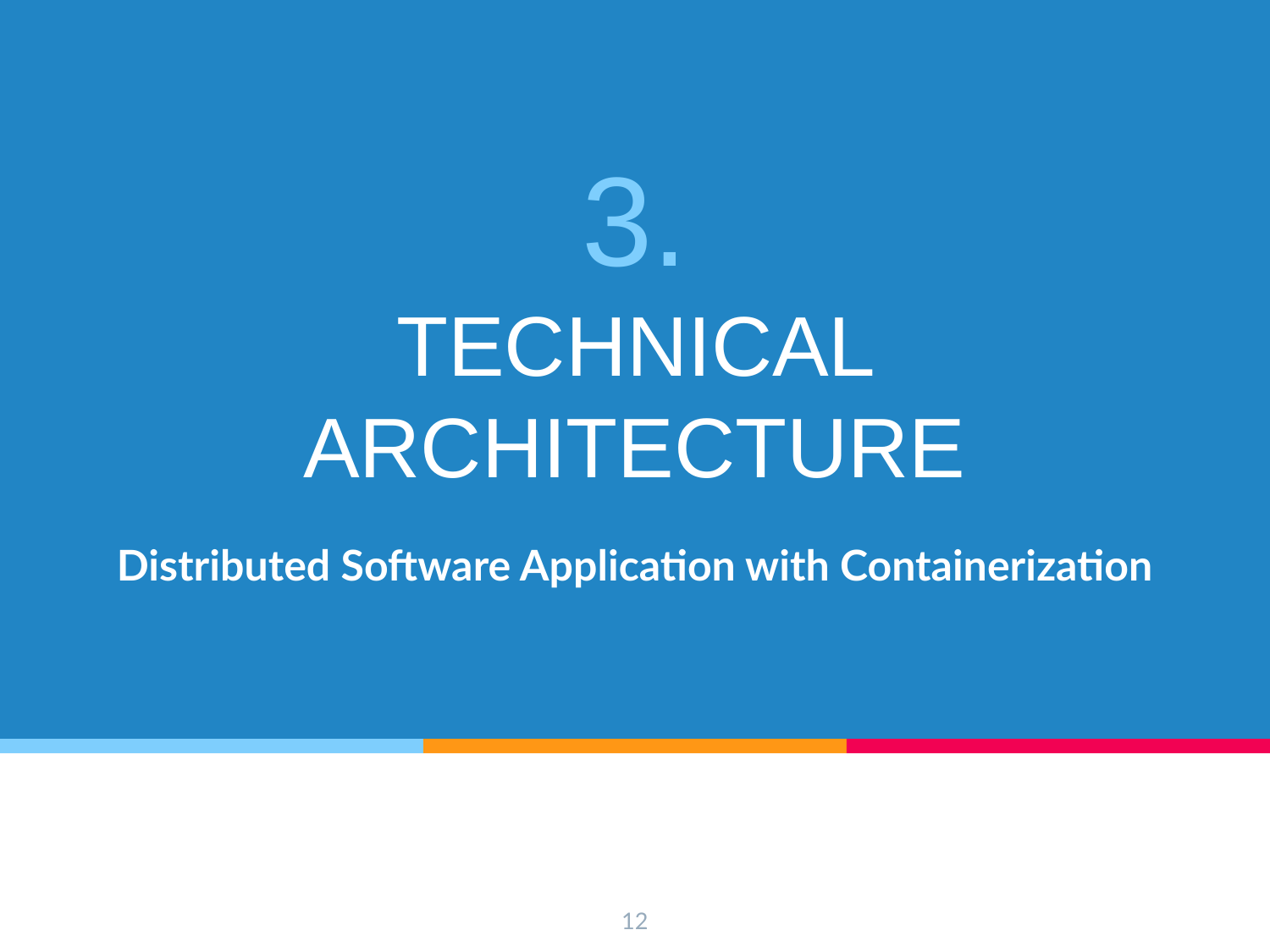

# 3.
TECHNICAL ARCHITECTURE
Distributed Software Application with Containerization
12